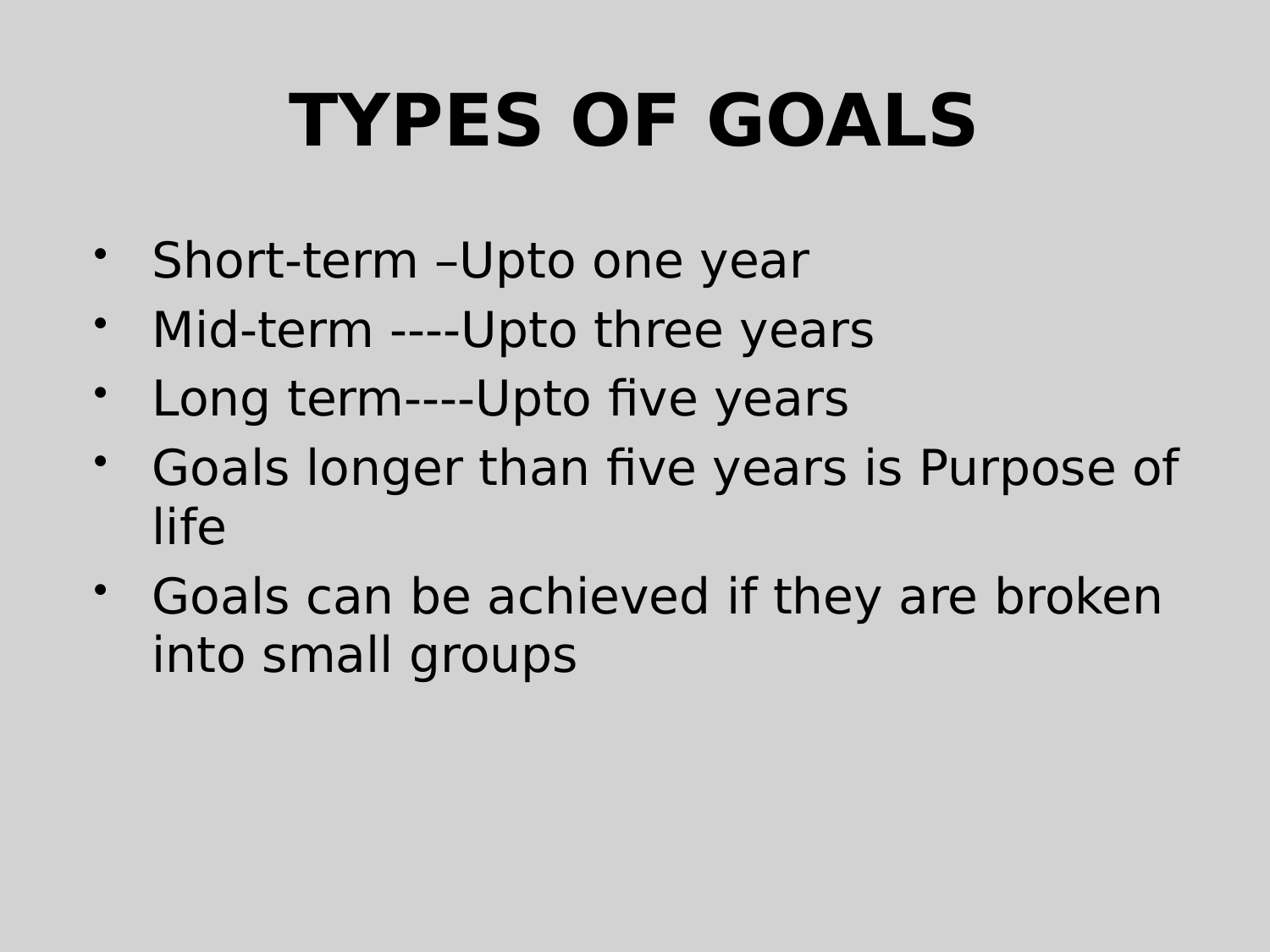

# TYPES OF GOALS
Short-term –Upto one year
Mid-term ----Upto three years
Long term----Upto five years
Goals longer than five years is Purpose of life
Goals can be achieved if they are broken into small groups